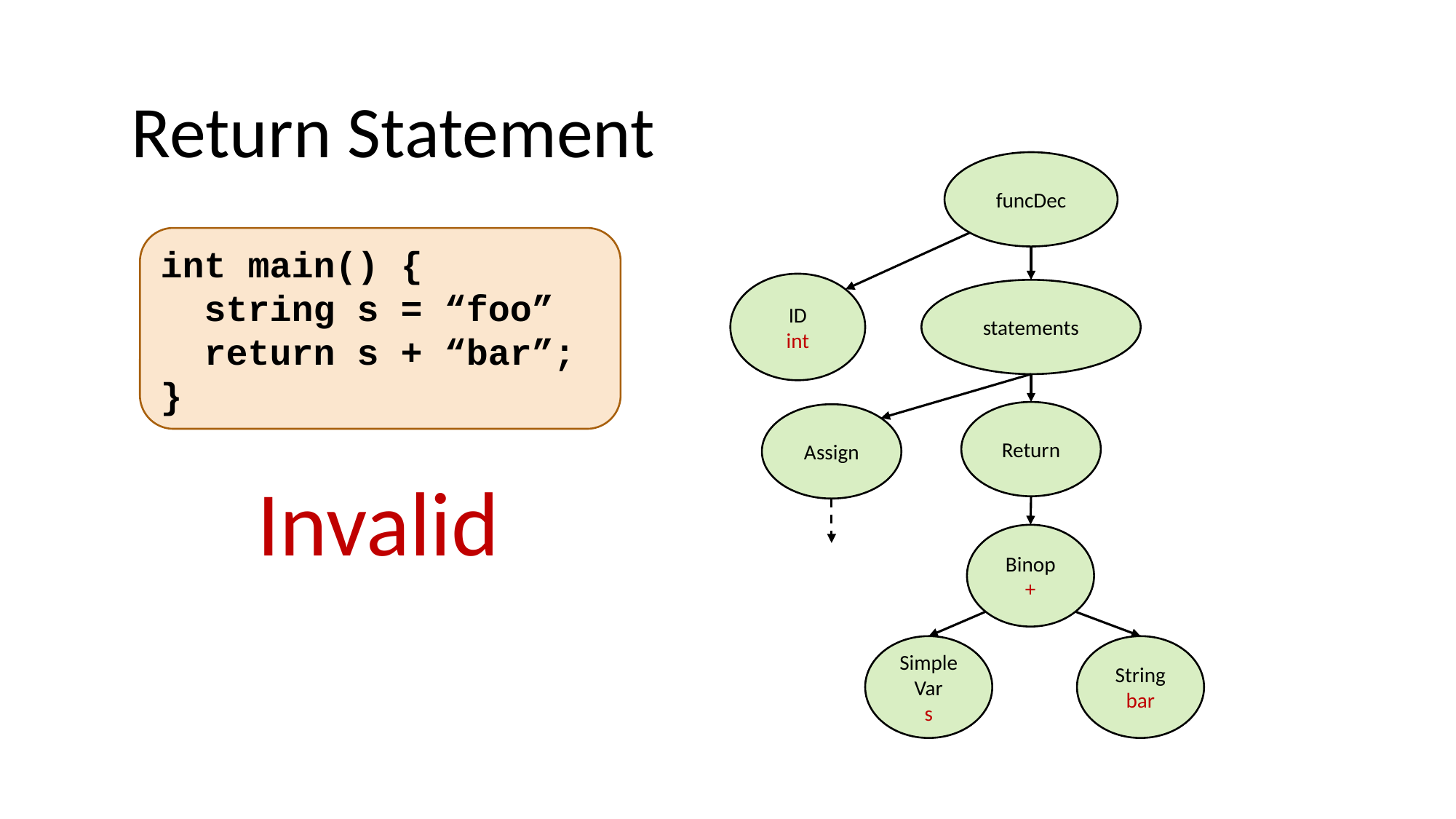

Return Statement
funcDec
int main() {
  string s = “foo”
  return s + “bar”;
}

ID
int

statements
Return
Assign
Invalid
Binop
+
Simple
Var
s
String
bar